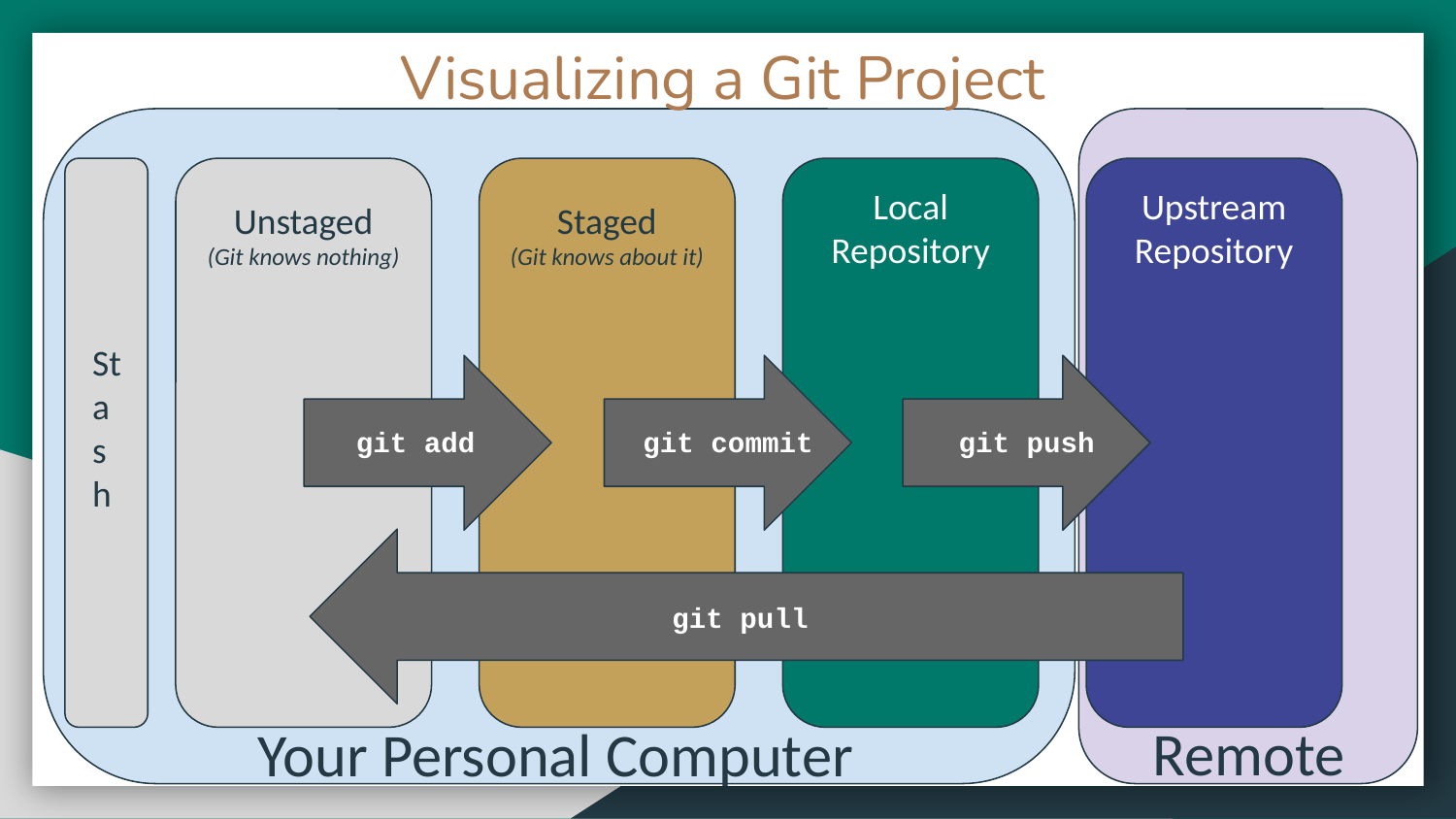

Visualizing a Git Project

Unstaged
(Git knows nothing)
Staged
(Git knows about it)
Local Repository
Upstream Repository
Stash

git add
git commit
git push

git pull
Remote
Your Personal Computer